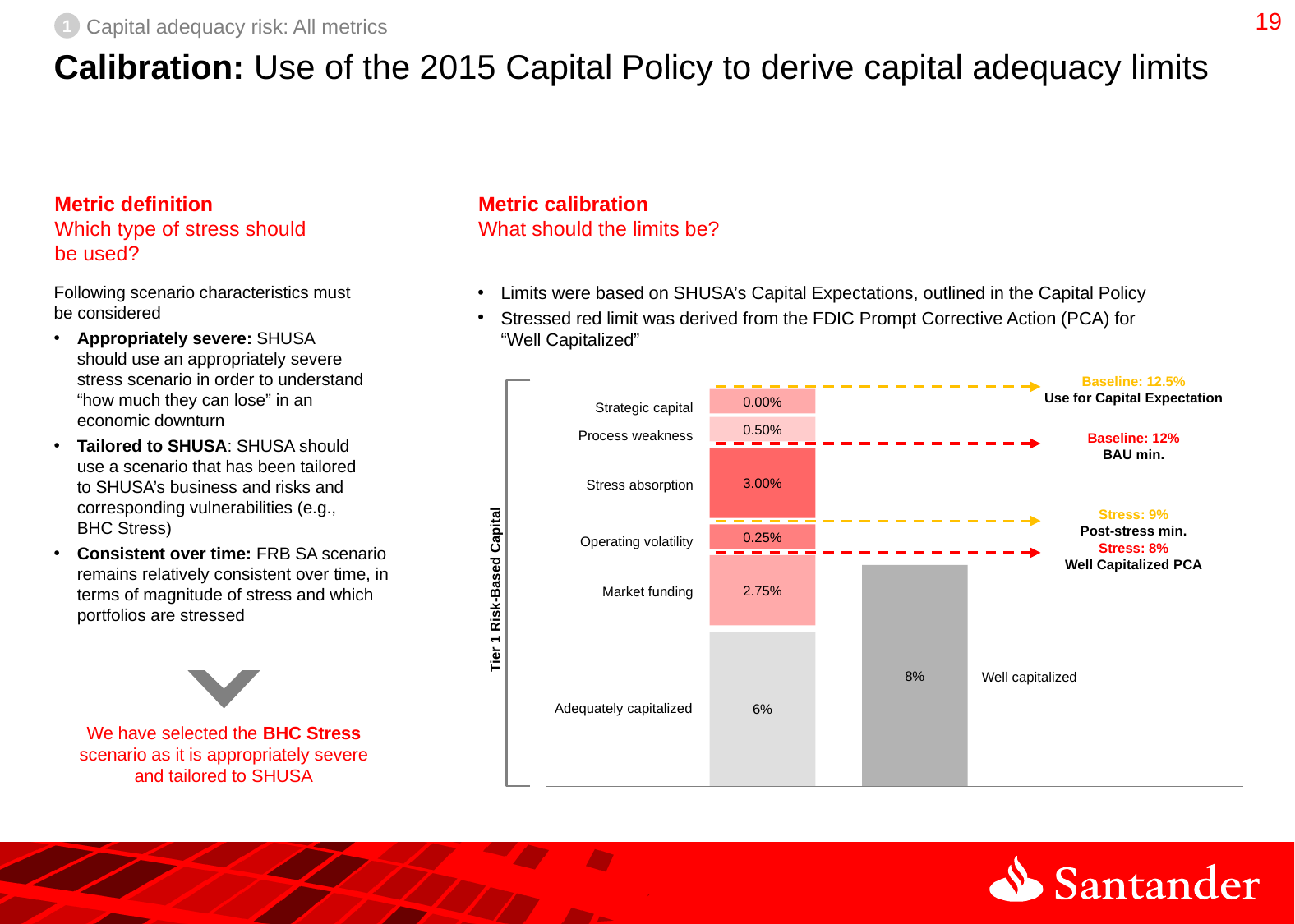

19
1
Capital adequacy risk: All metrics
# Calibration: Use of the 2015 Capital Policy to derive capital adequacy limits
Metric definition
Which type of stress should
be used?
Metric calibration
What should the limits be?
Following scenario characteristics must
be considered
Appropriately severe: SHUSA should use an appropriately severe stress scenario in order to understand “how much they can lose” in an economic downturn
Tailored to SHUSA: SHUSA should use a scenario that has been tailored to SHUSA’s business and risks and corresponding vulnerabilities (e.g., BHC Stress)
Consistent over time: FRB SA scenario remains relatively consistent over time, in terms of magnitude of stress and which portfolios are stressed

Limits were based on SHUSA’s Capital Expectations, outlined in the Capital Policy
Stressed red limit was derived from the FDIC Prompt Corrective Action (PCA) for
“Well Capitalized”

Baseline: 12.5%
Use for Capital Expectation

0.00%
Strategic capital
0.50%
Process weakness
Baseline: 12%
BAU min.
3.00%
Stress absorption
Stress: 9%
Post-stress min.
0.25%
Operating volatility
Stress: 8%
Well Capitalized PCA
2.75%
8%
Tier 1 Risk-Based Capital
Market funding
6%

Well capitalized
Adequately capitalized
We have selected the BHC Stress scenario as it is appropriately severe and tailored to SHUSA